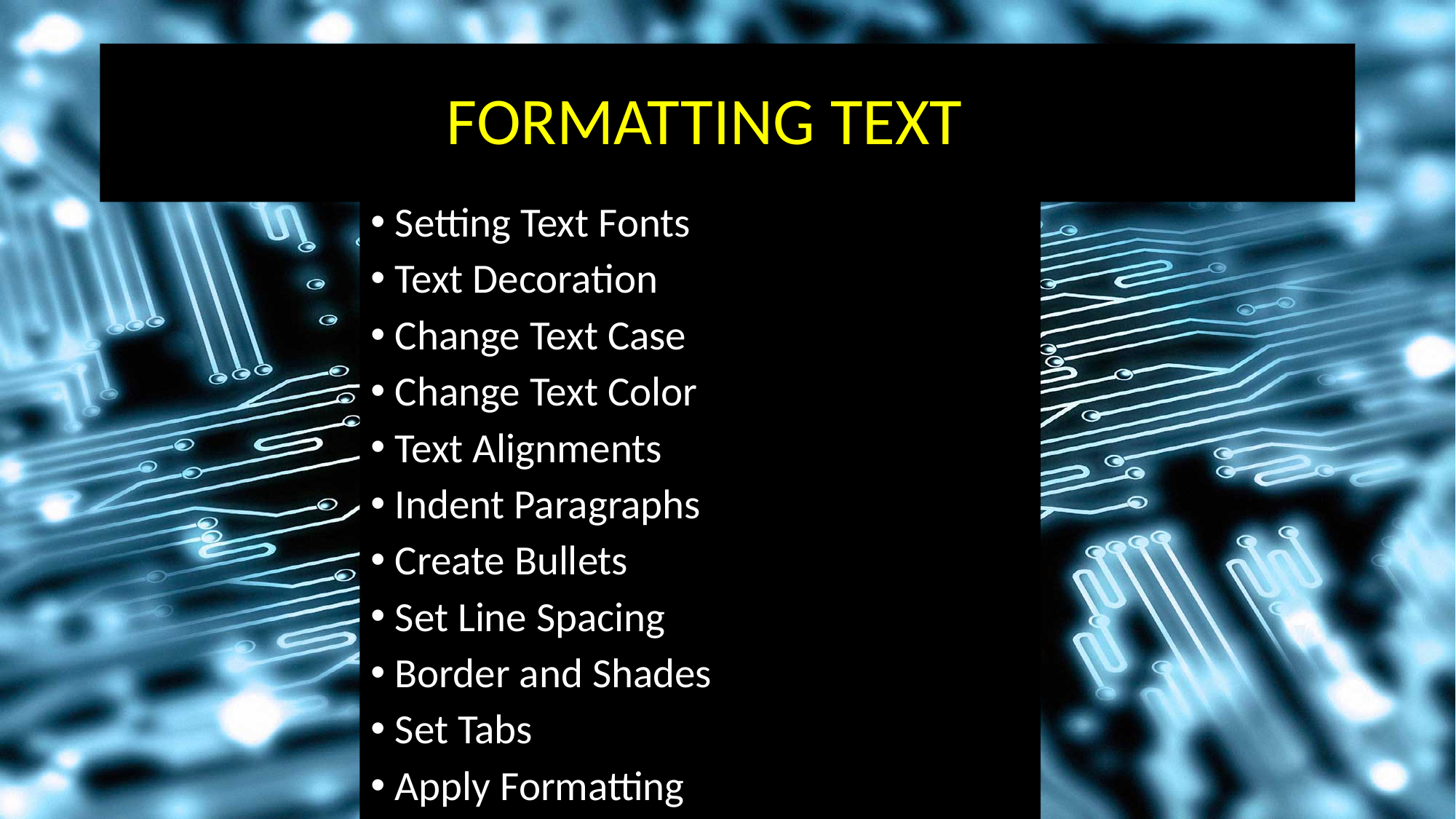

# FORMATTING TEXT
Setting Text Fonts
Text Decoration
Change Text Case
Change Text Color
Text Alignments
Indent Paragraphs
Create Bullets
Set Line Spacing
Border and Shades
Set Tabs
Apply Formatting